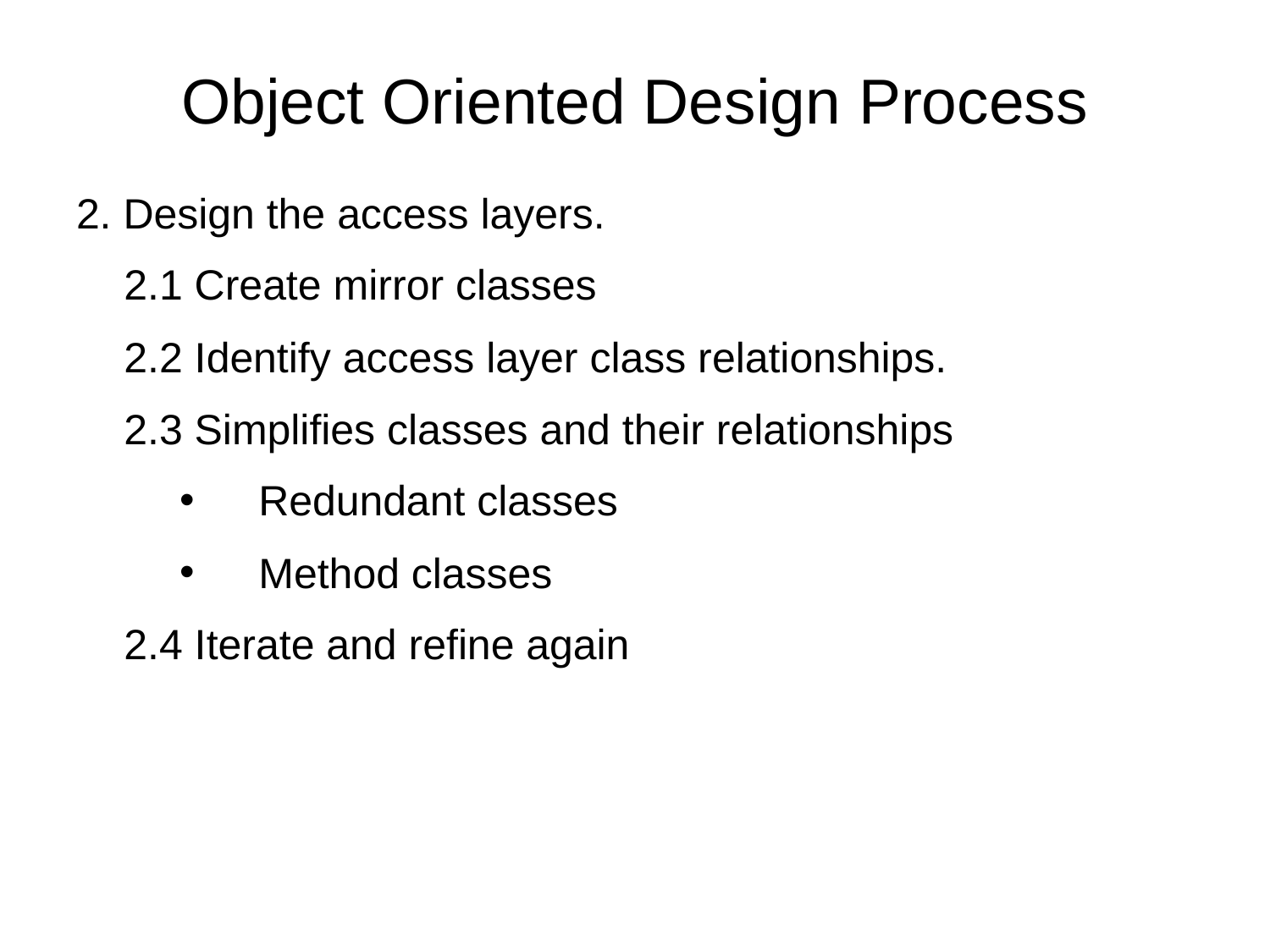

# Object Oriented Design Process
2. Design the access layers.
2.1 Create mirror classes
2.2 Identify access layer class relationships.
2.3 Simplifies classes and their relationships
Redundant classes
Method classes
2.4 Iterate and refine again